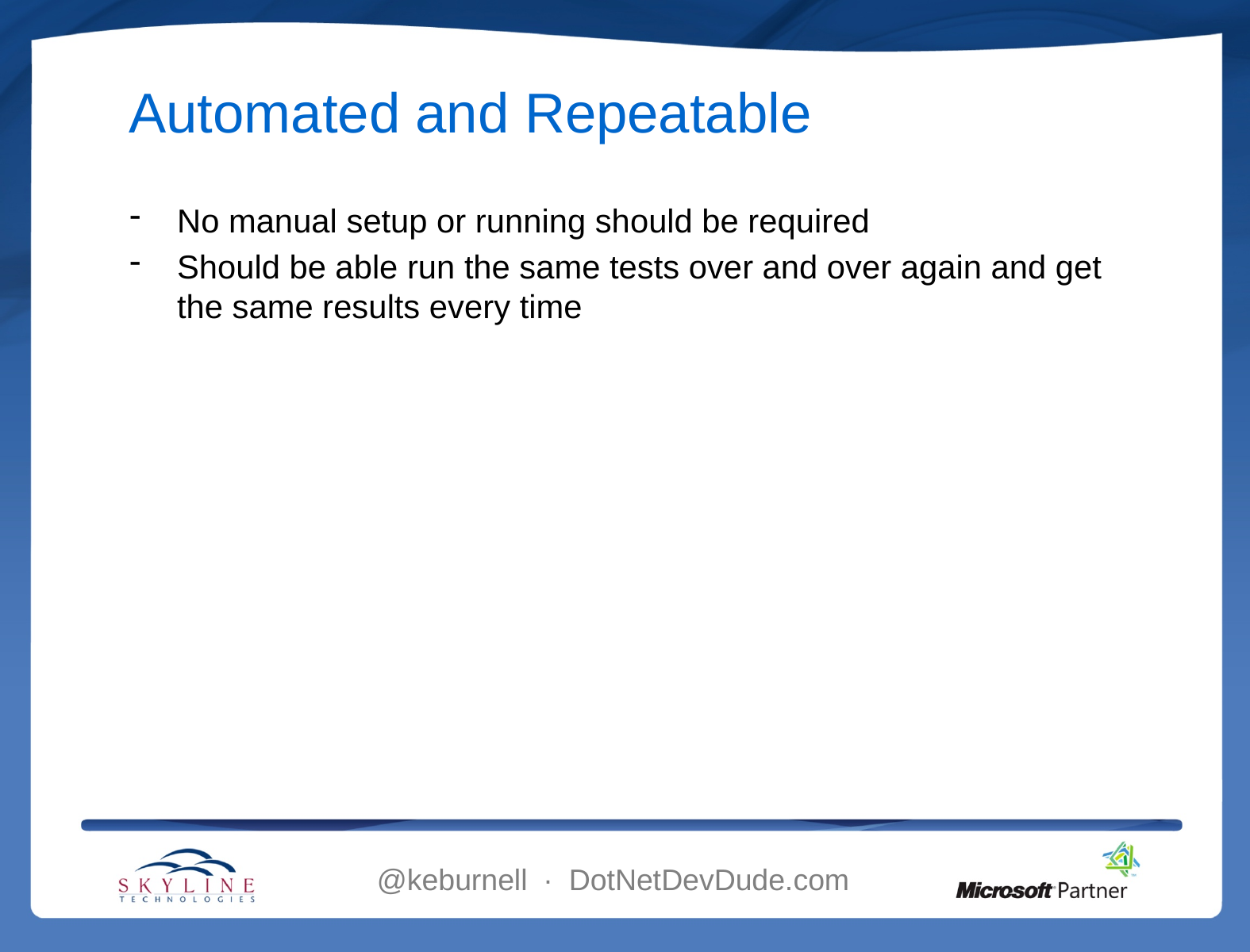

# Automated and Repeatable
No manual setup or running should be required
Should be able run the same tests over and over again and get the same results every time
@keburnell  ∙  DotNetDevDude.com